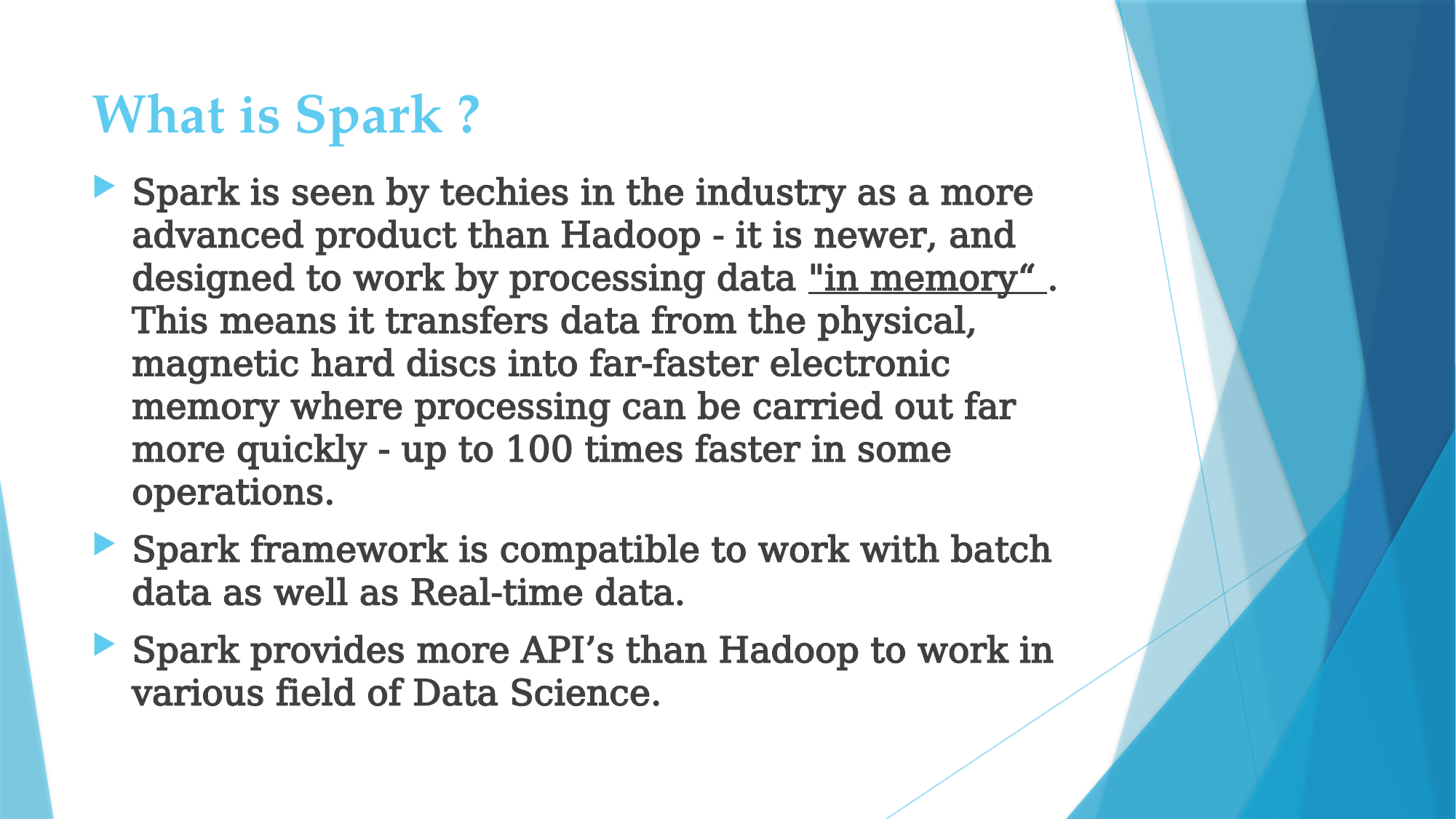

# What is Spark ?
Spark is seen by techies in the industry as a more advanced product than Hadoop - it is newer, and designed to work by processing data "in memory“ . This means it transfers data from the physical, magnetic hard discs into far-faster electronic memory where processing can be carried out far more quickly - up to 100 times faster in some operations.
Spark framework is compatible to work with batch data as well as Real-time data.
Spark provides more API’s than Hadoop to work in various field of Data Science.